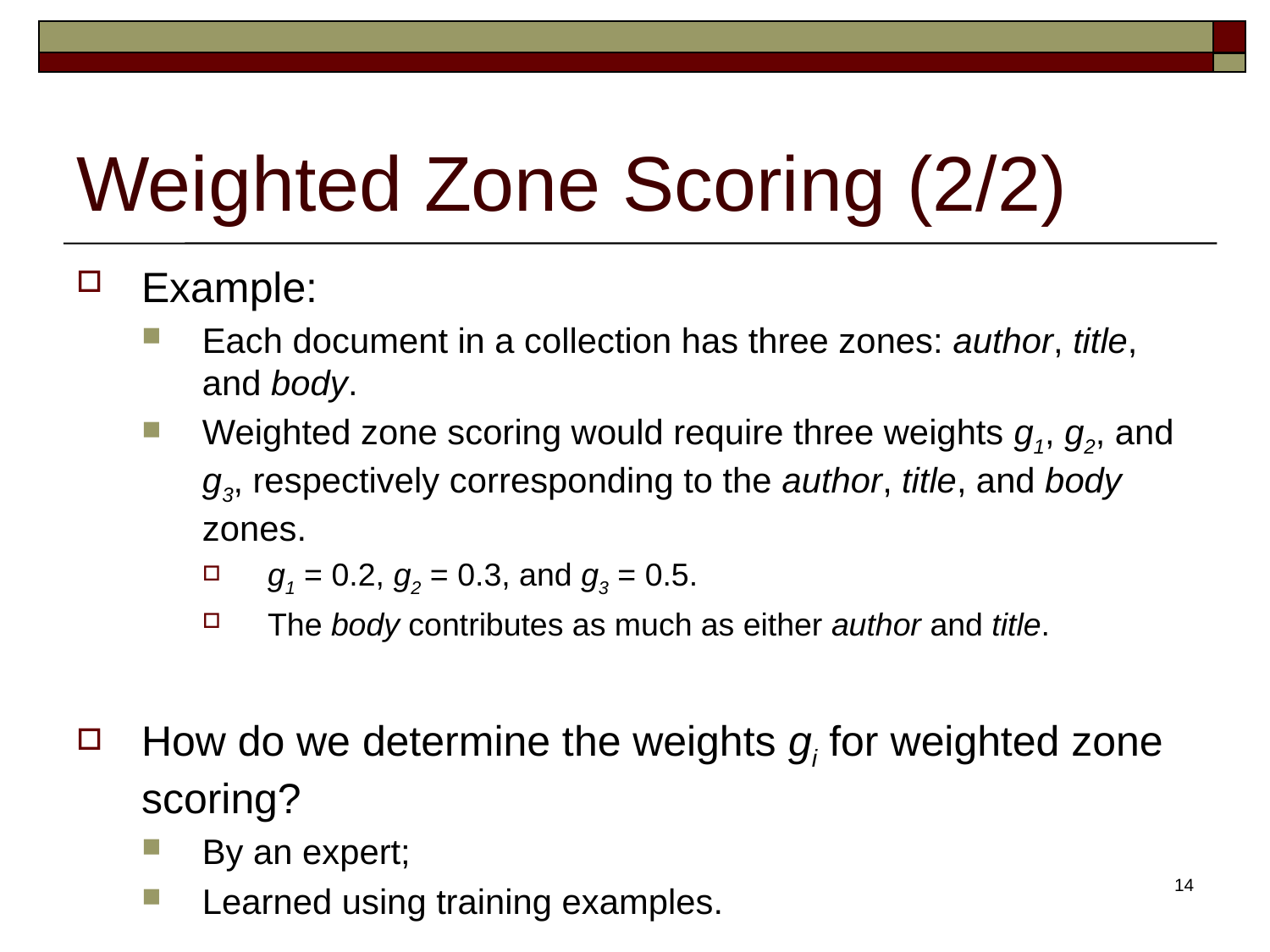

# Weighted Zone Scoring (2/2)
Example:
Each document in a collection has three zones: author, title, and body.
Weighted zone scoring would require three weights g1, g2, and g3, respectively corresponding to the author, title, and body zones.
g1 = 0.2, g2 = 0.3, and g3 = 0.5.
The body contributes as much as either author and title.

How do we determine the weights gi for weighted zone scoring?
By an expert;
Learned using training examples.
14